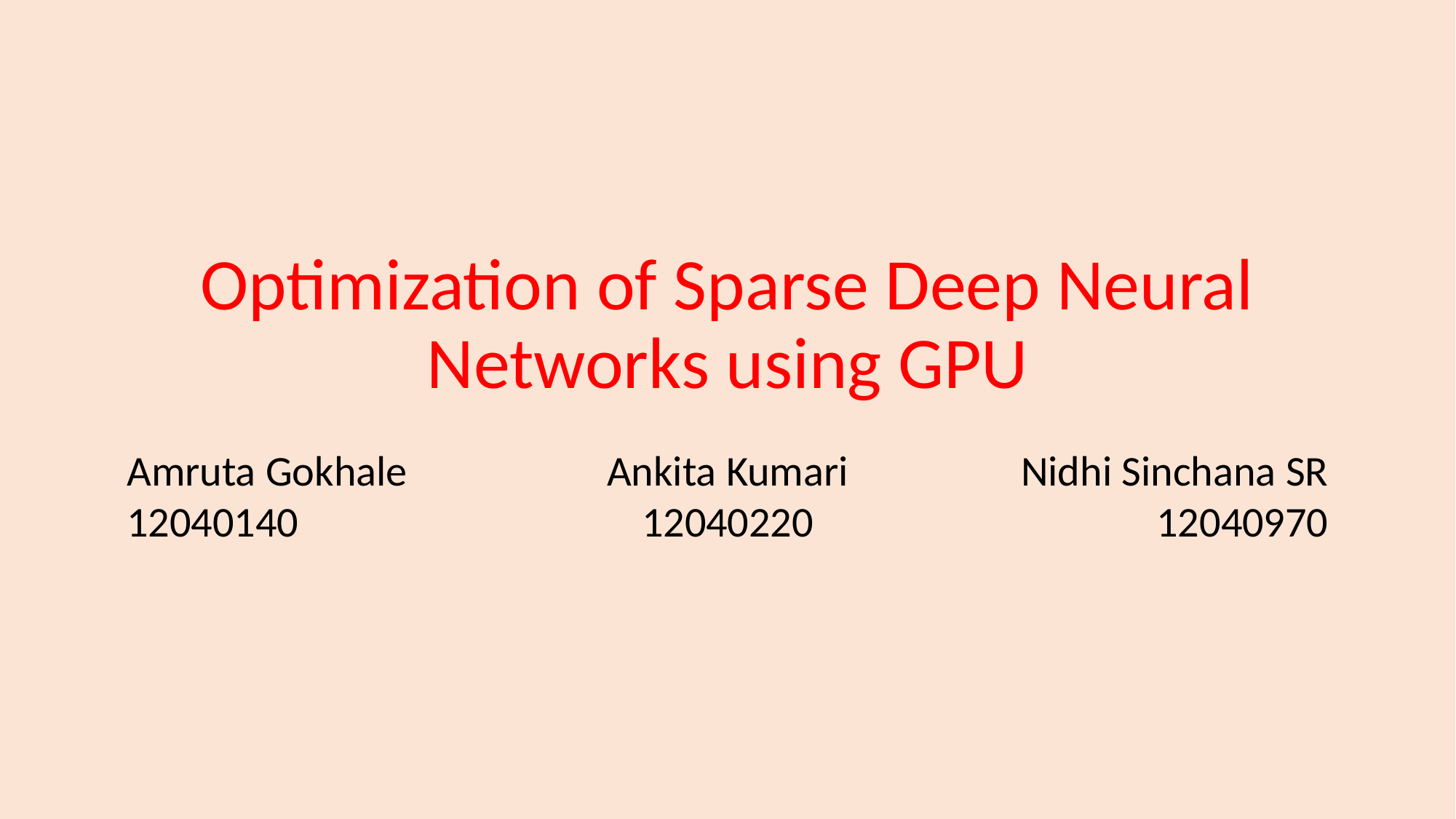

# Optimization of Sparse Deep Neural Networks using GPU
Amruta Gokhale
12040140
Nidhi Sinchana SR
12040970
Ankita Kumari
12040220